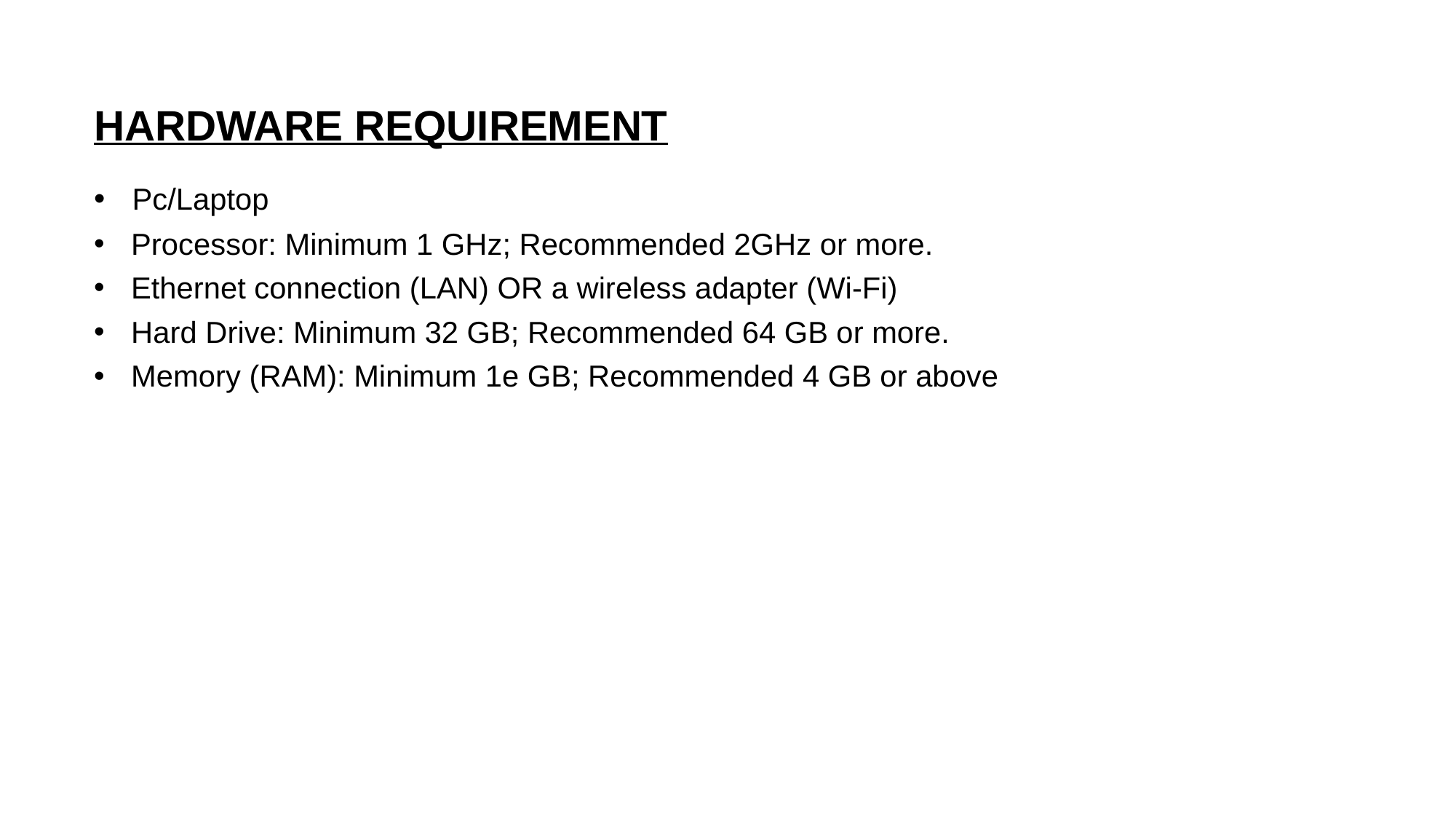

# HARDWARE REQUIREMENT
  Pc/Laptop
  Processor: Minimum 1 GHz; Recommended 2GHz or more.
  Ethernet connection (LAN) OR a wireless adapter (Wi-Fi)
  Hard Drive: Minimum 32 GB; Recommended 64 GB or more.
  Memory (RAM): Minimum 1e GB; Recommended 4 GB or above